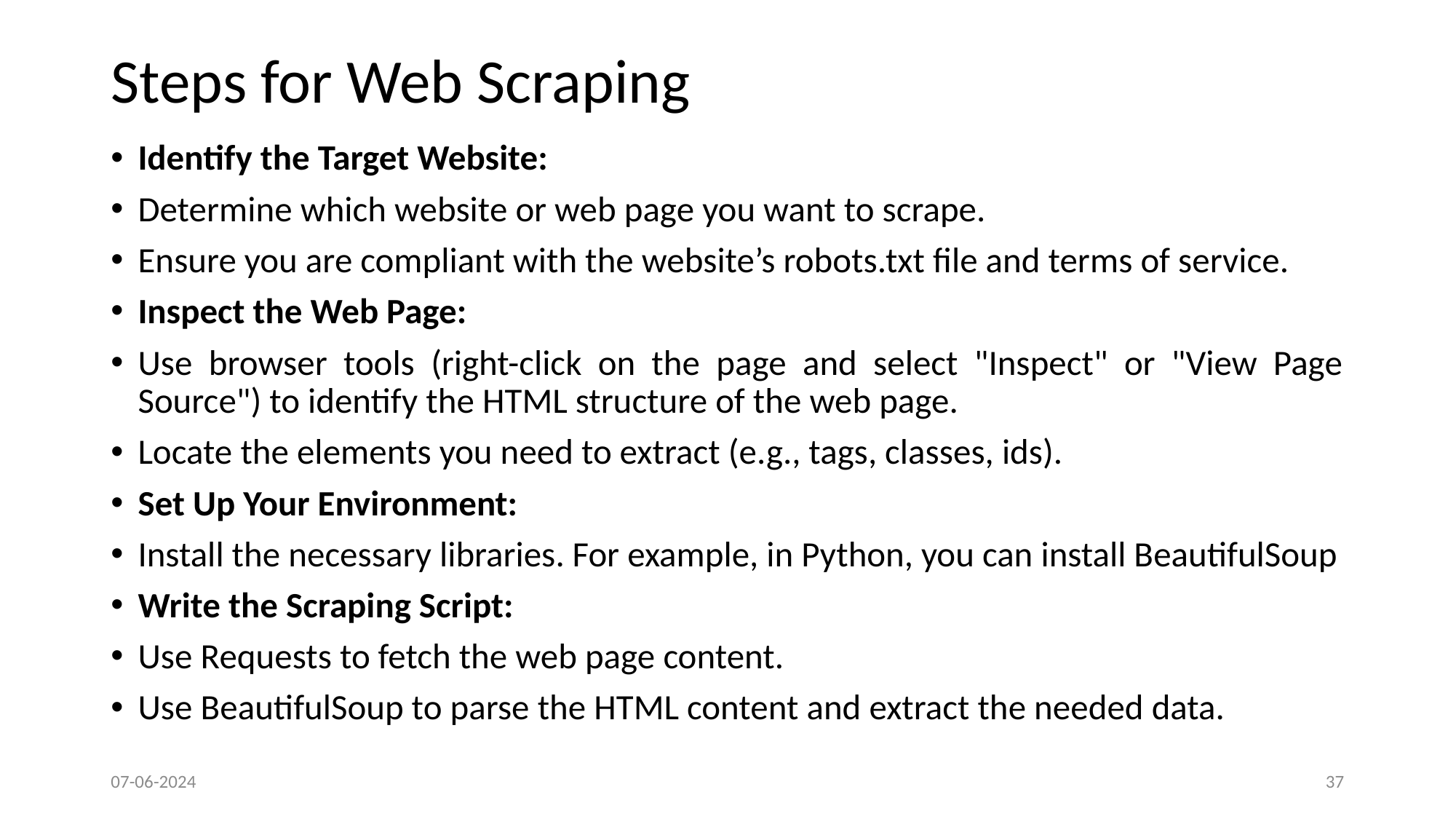

# Steps for Web Scraping
Identify the Target Website:
Determine which website or web page you want to scrape.
Ensure you are compliant with the website’s robots.txt file and terms of service.
Inspect the Web Page:
Use browser tools (right-click on the page and select "Inspect" or "View Page Source") to identify the HTML structure of the web page.
Locate the elements you need to extract (e.g., tags, classes, ids).
Set Up Your Environment:
Install the necessary libraries. For example, in Python, you can install BeautifulSoup
Write the Scraping Script:
Use Requests to fetch the web page content.
Use BeautifulSoup to parse the HTML content and extract the needed data.

07-06-2024
37